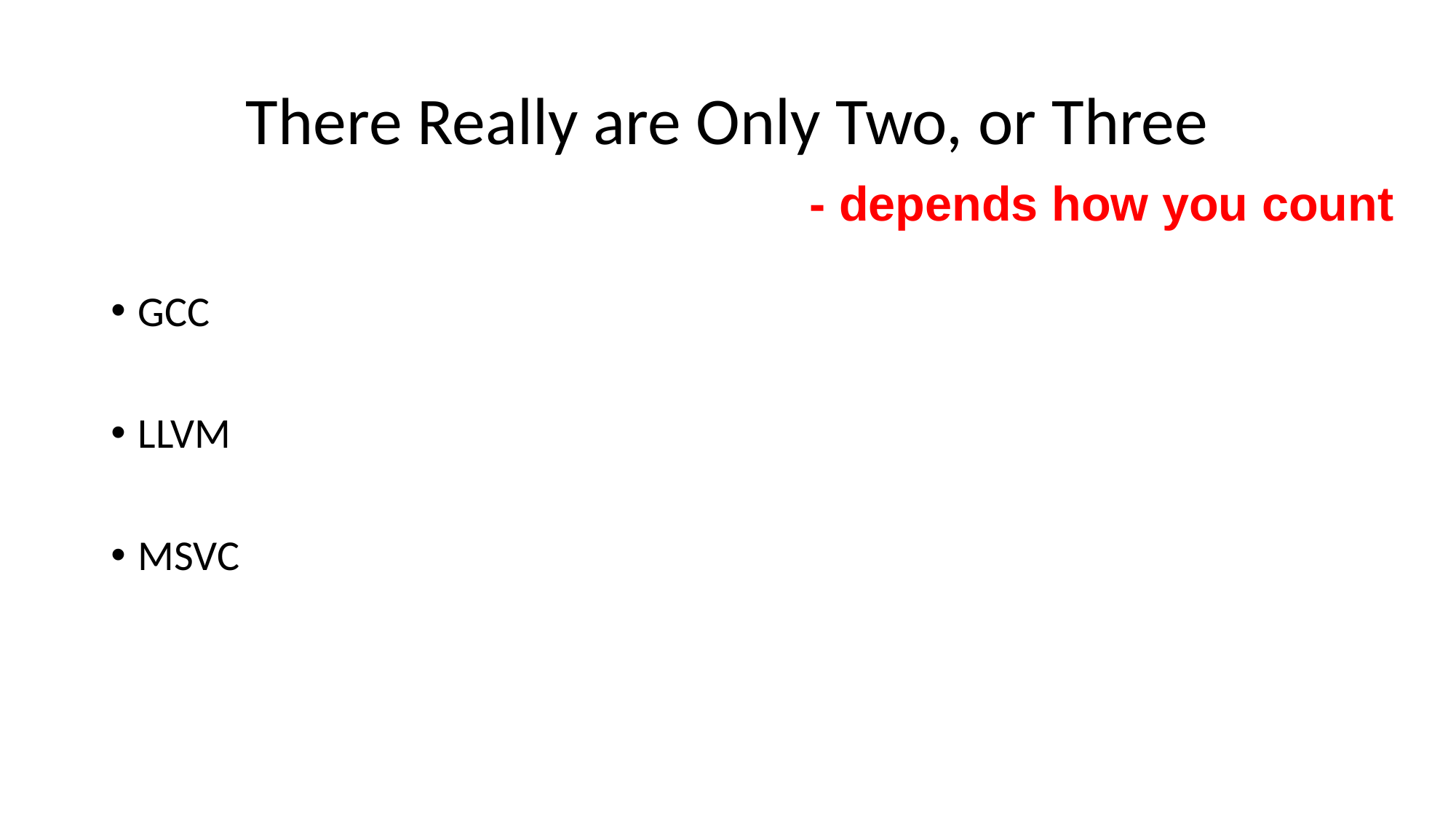

# There Really are Only Two, or Three
- depends how you count

GCC

LLVM

MSVC